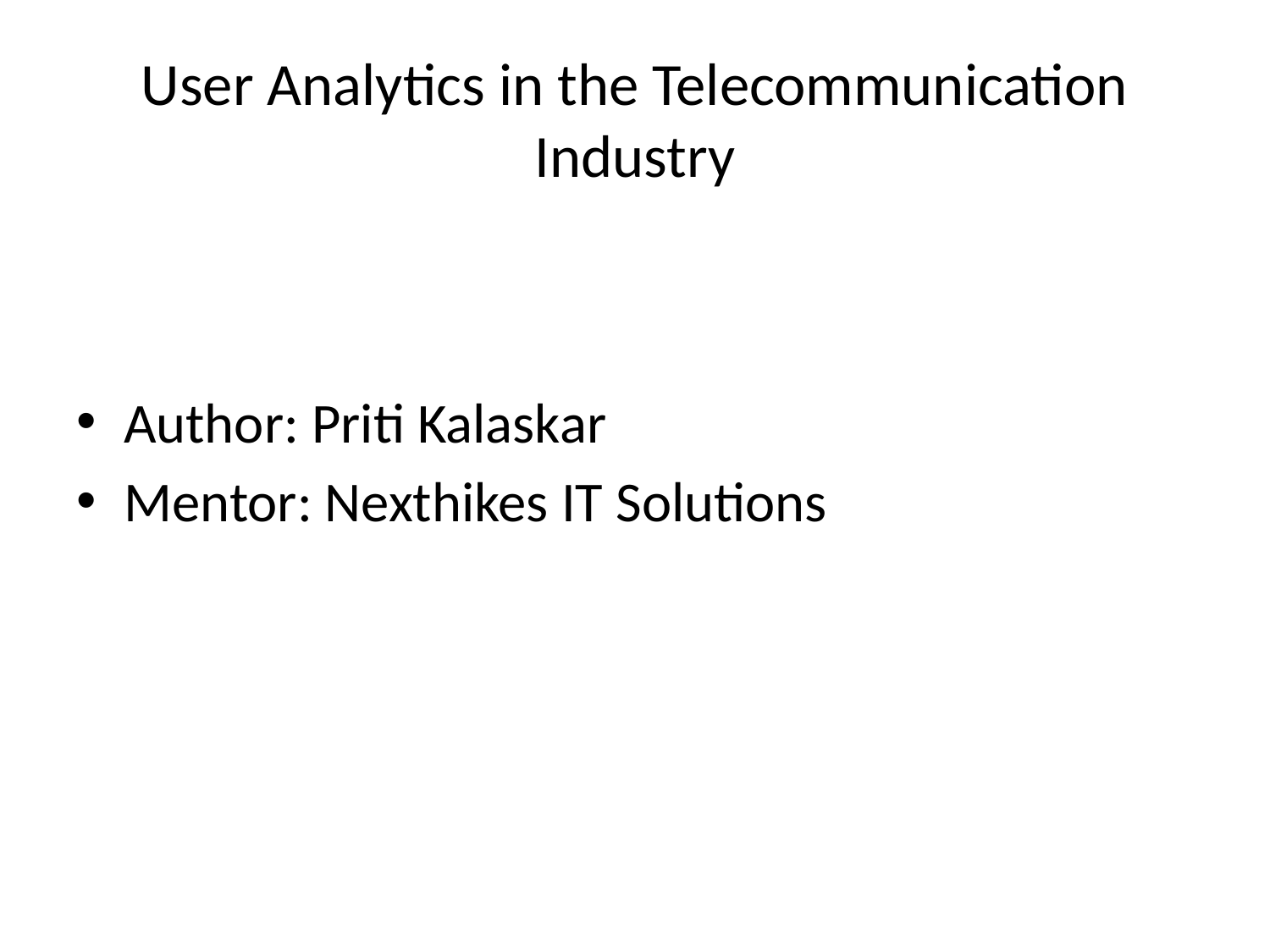

# User Analytics in the Telecommunication Industry

Author: Priti Kalaskar
Mentor: Nexthikes IT Solutions